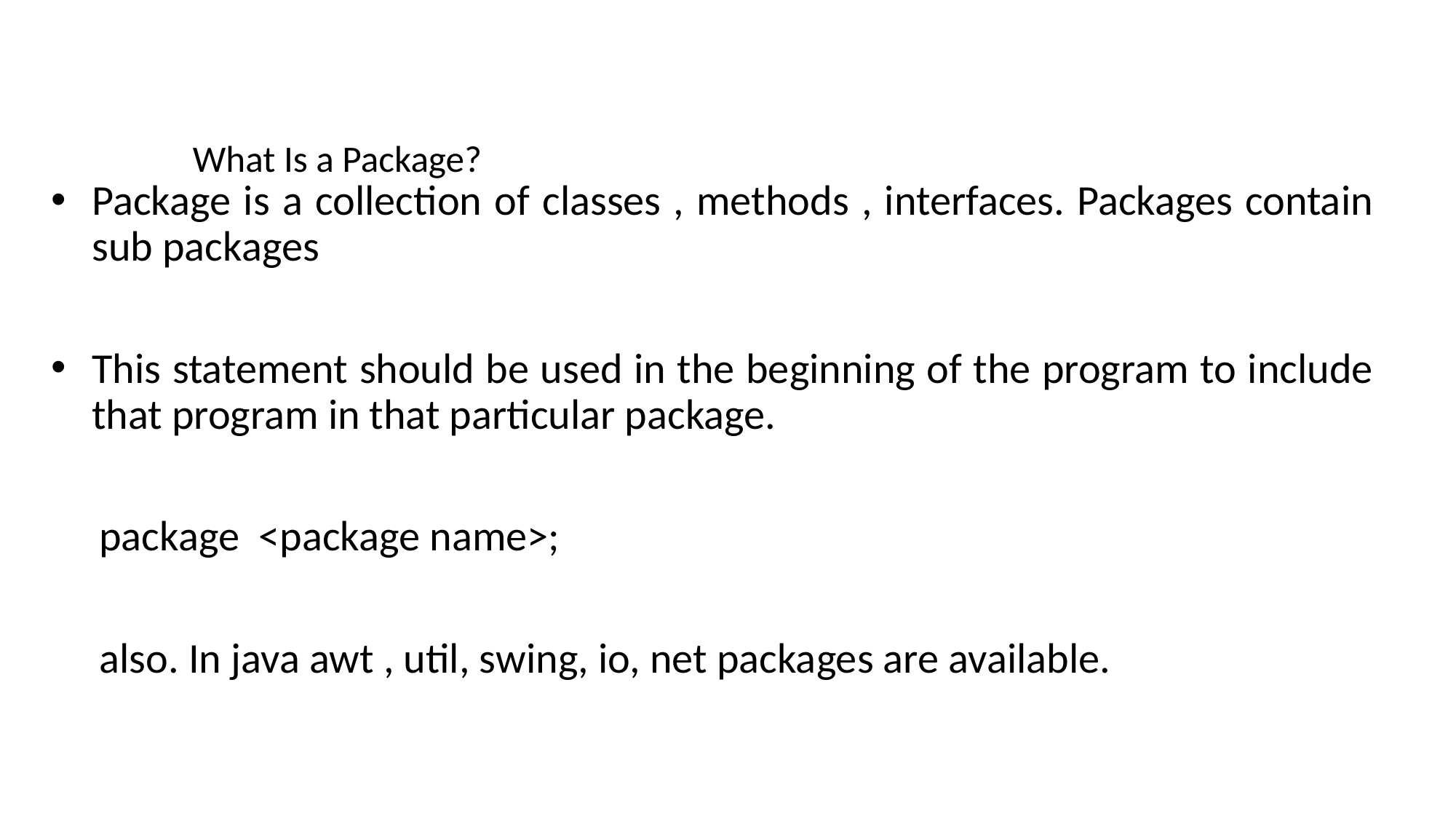

# What Is a Package?
Package is a collection of classes , methods , interfaces. Packages contain sub packages

This statement should be used in the beginning of the program to include that program in that particular package.

     package  <package name>;

     also. In java awt , util, swing, io, net packages are available.